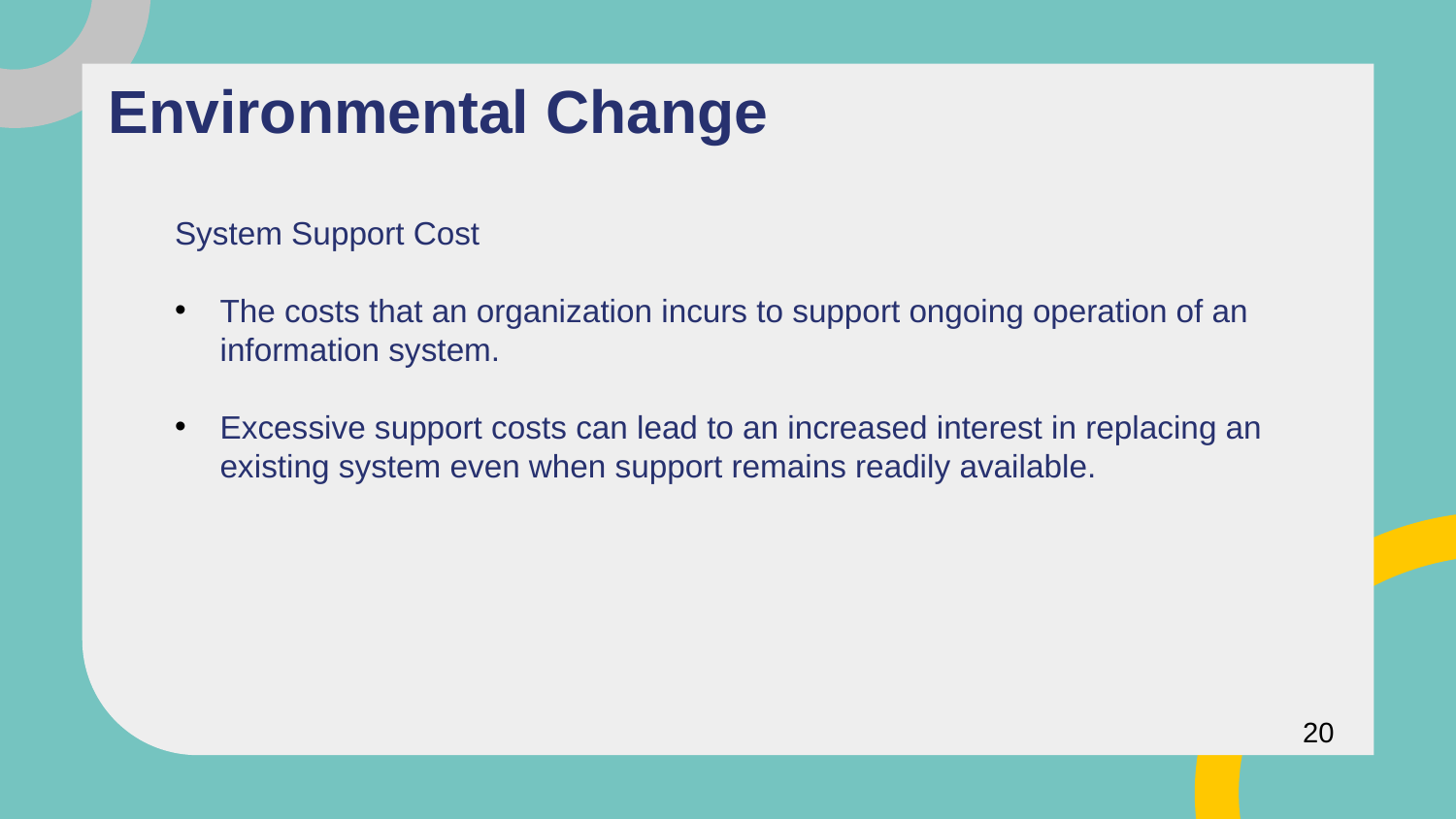

Environmental Change
System Support Cost

The costs that an organization incurs to support ongoing operation of an information system.

Excessive support costs can lead to an increased interest in replacing an existing system even when support remains readily available.

20